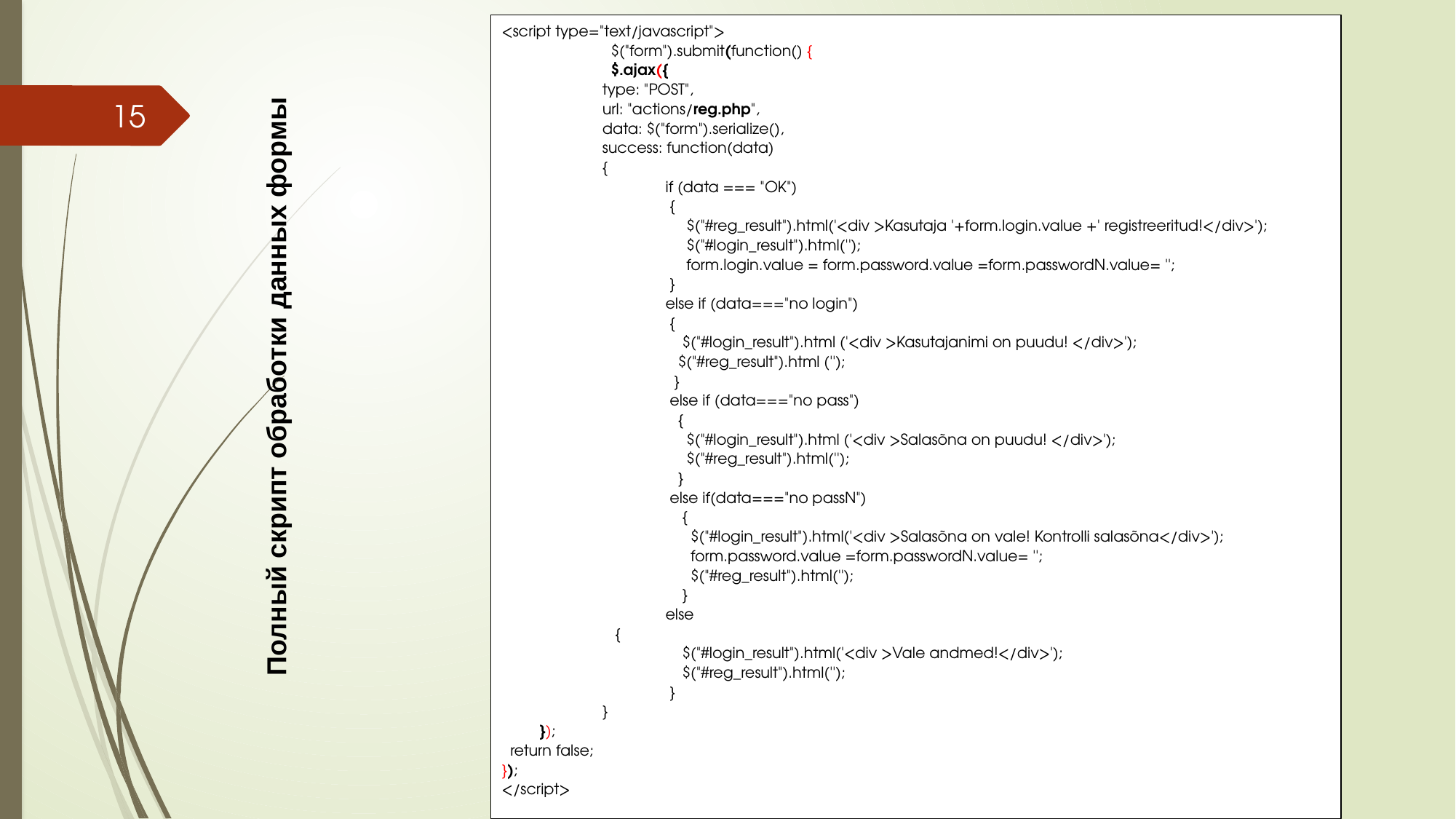

<script type="text/javascript">
	$("form").submit(function() {
	$.ajax({
           type: "POST",
           url: "actions/reg.php",
           data: $("form").serialize(),
           success: function(data)
           {
	if (data === "OK")
	 {
	     $("#reg_result").html('<div >Kasutaja '+form.login.value +' registreeritud!</div>');
	     $("#login_result").html('');
	     form.login.value = form.password.value =form.passwordN.value= '';
	 }
	else if (data==="no login")
	 {
	    $("#login_result").html ('<div >Kasutajanimi on puudu! </div>');
	   $("#reg_result").html ('');
	  }
	 else if (data==="no pass")
	   {
	     $("#login_result").html ('<div >Salasõna on puudu! </div>');
	     $("#reg_result").html('');
	   }
	 else if(data==="no passN")
	    {
	      $("#login_result").html('<div >Salasõna on vale! Kontrolli salasõna</div>');
	      form.password.value =form.passwordN.value= '';
	      $("#reg_result").html('');
	    }
	else
 {
	    $("#login_result").html('<div >Vale andmed!</div>');
	    $("#reg_result").html('');
	 }
           }
         });
  return false;
});
</script>
15
Полный скрипт обработки данных формы